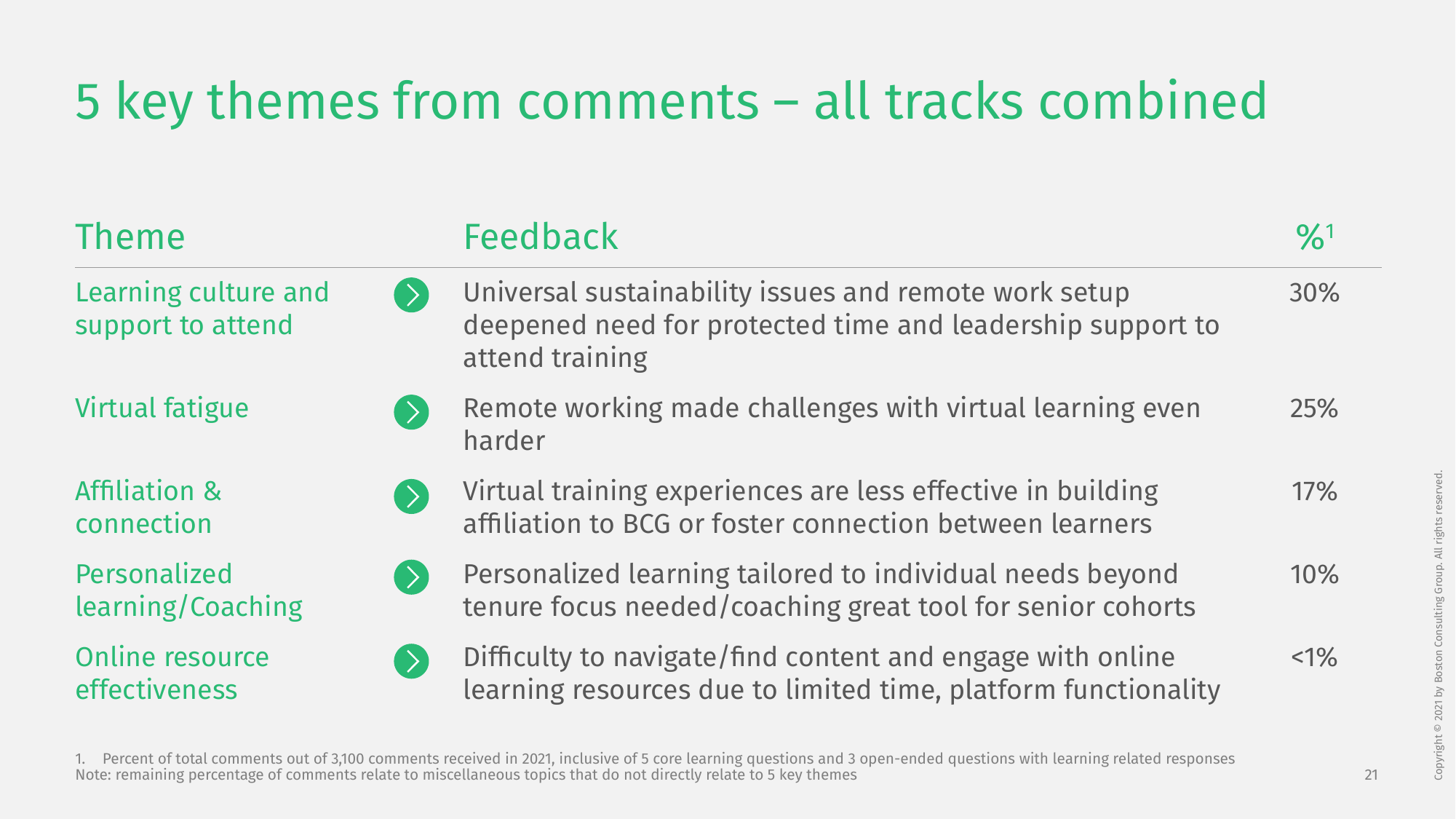

# 5 key themes from comments – all tracks combined
| Theme |  | Feedback | %1 |
| --- | --- | --- | --- |
| Learning culture and support to attend |  | Universal sustainability issues and remote work setup deepened need for protected time and leadership support to attend training | 30% |
| Virtual fatigue |  | Remote working made challenges with virtual learning even harder | 25% |
| Affiliation & connection |  | Virtual training experiences are less effective in building affiliation to BCG or foster connection between learners | 17% |
| Personalized learning/Coaching |  | Personalized learning tailored to individual needs beyond tenure focus needed/coaching great tool for senior cohorts | 10% |
| Online resource effectiveness |  | Difficulty to navigate/find content and engage with online learning resources due to limited time, platform functionality | <1% |

Percent of total comments out of 3,100 comments received in 2021, inclusive of 5 core learning questions and 3 open-ended questions with learning related responses
Note: remaining percentage of comments relate to miscellaneous topics that do not directly relate to 5 key themes